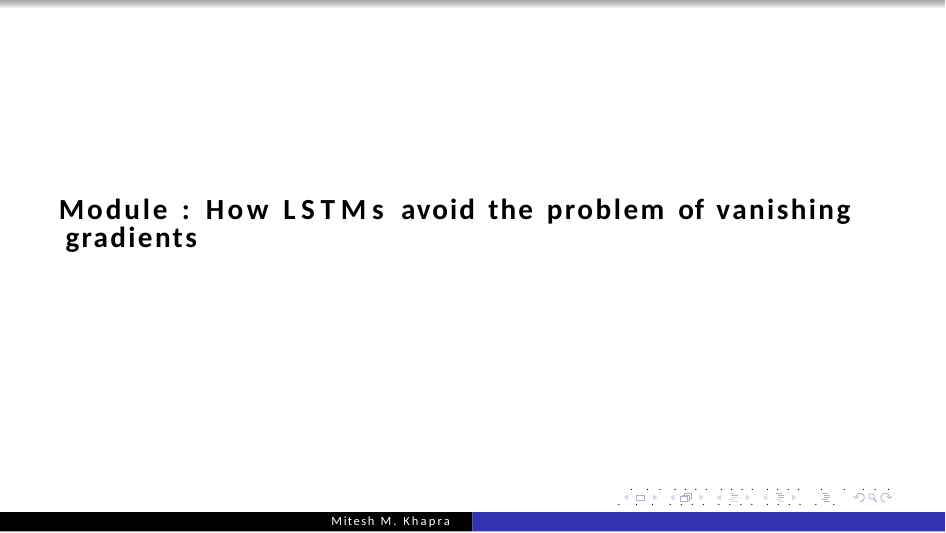

Module : How LSTMs avoid the problem of vanishing  gradients
.   .  .  . . . .  . . . .  . . . .     .    .    . .  .
.    .     .      .   .   .   .     .   .   .   .     .   .   .   .     .      .	.    .    .	27/1
CS7015 (Deep Learning) : Lecture 14

Mitesh M. Khapra